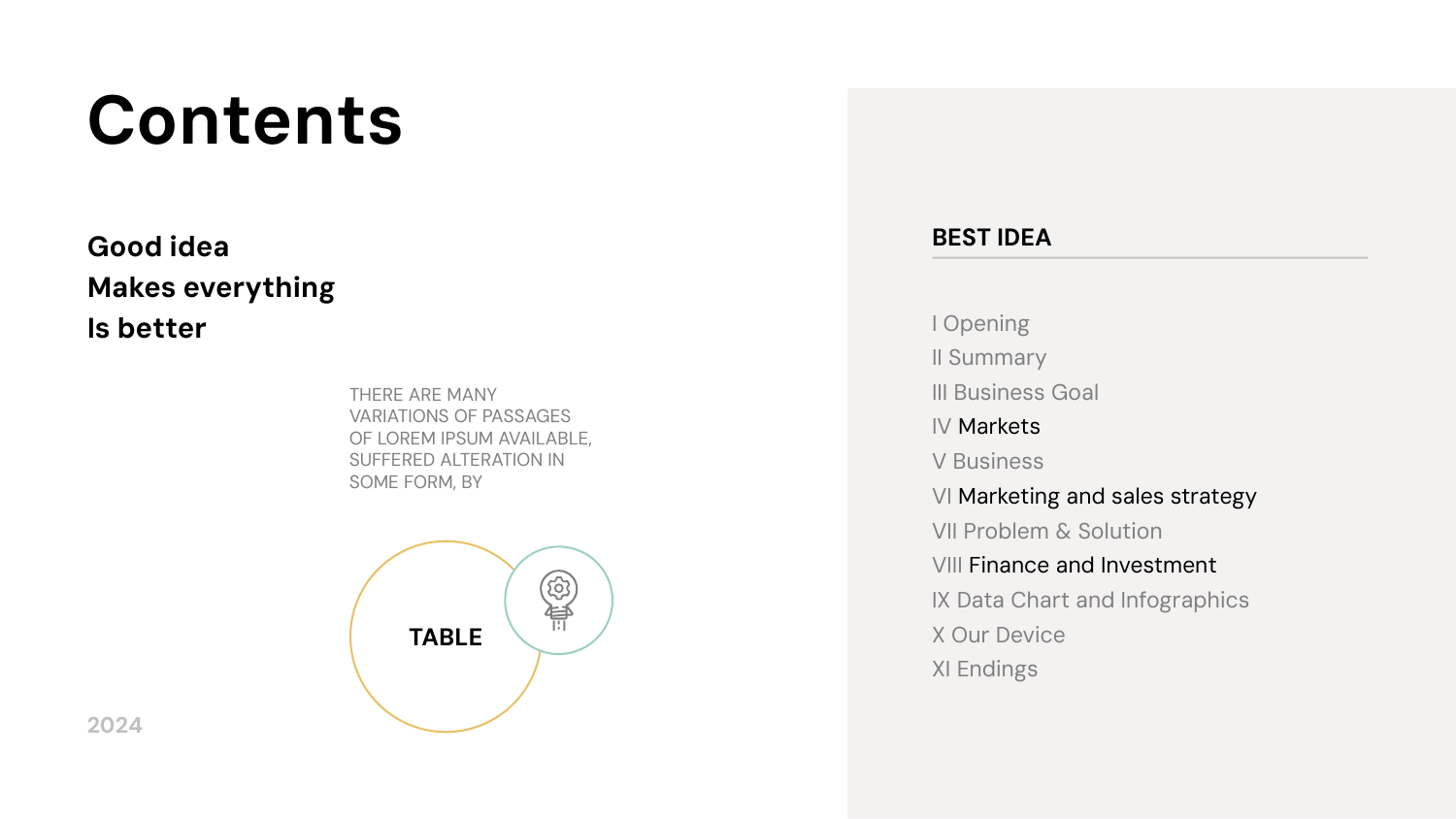

Contents

Good idea
Makes everything
Is better
BEST IDEA
I Opening
II Summary
III Business Goal
IV Markets
V Business
VI Marketing and sales strategy
VII Problem & Solution
VIII Finance and Investment
IX Data Chart and Infographics
X Our Device
XI Endings
THERE ARE MANY VARIATIONS OF PASSAGES OF LOREM IPSUM AVAILABLE, SUFFERED ALTERATION IN SOME FORM, BY

TABLE
2024